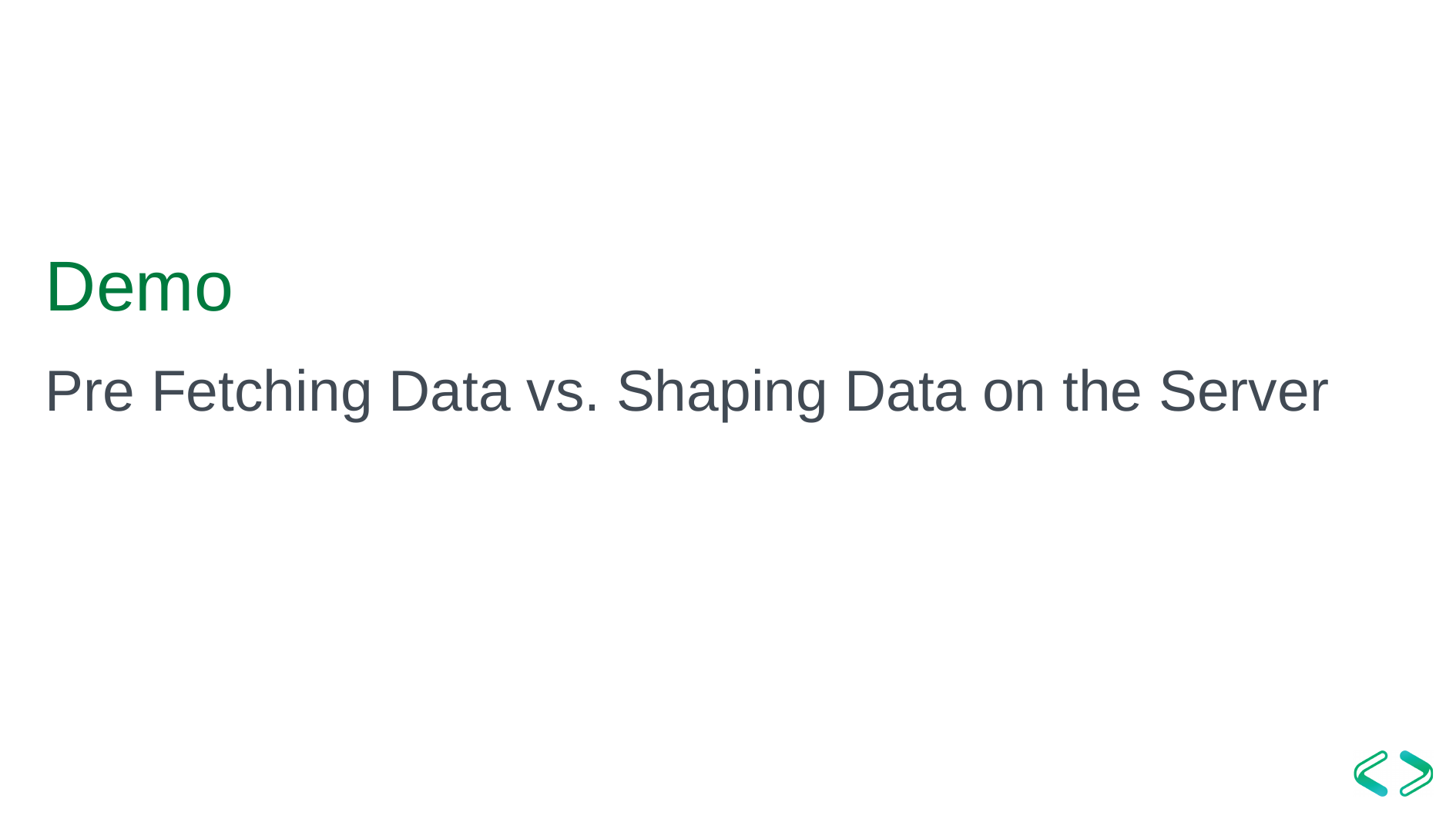

# Demo
Pre Fetching Data vs. Shaping Data on the Server